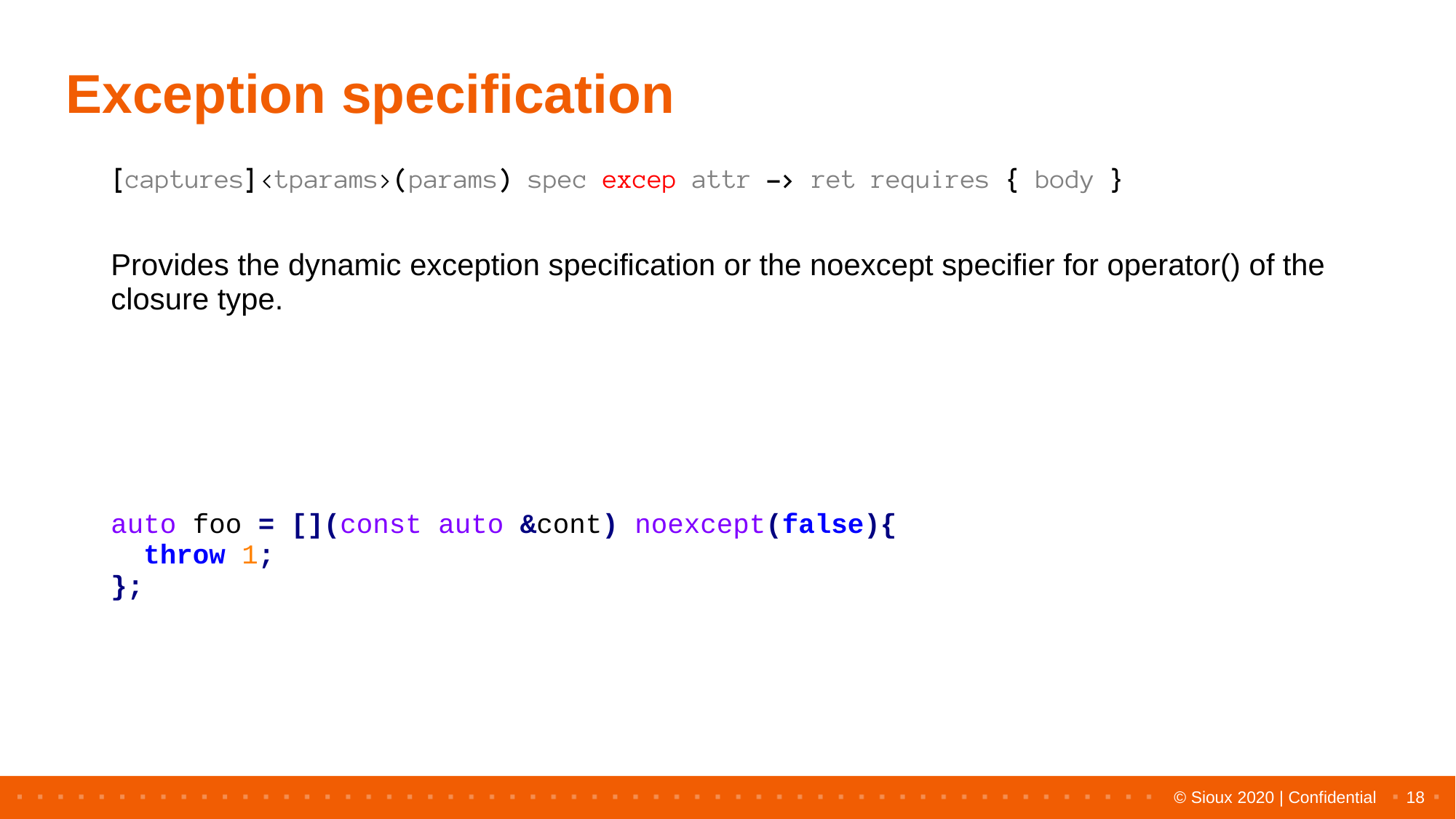

# Exception specification
| [captures]<tparams>(params) spec excep attr -> ret requires { body } Provides the dynamic exception specification or the noexcept specifier for operator() of the closure type. |
| --- |

| auto foo = [](const auto &cont) noexcept(false){ throw 1; }; |
| --- |
18
© Sioux 2020 | Confidential